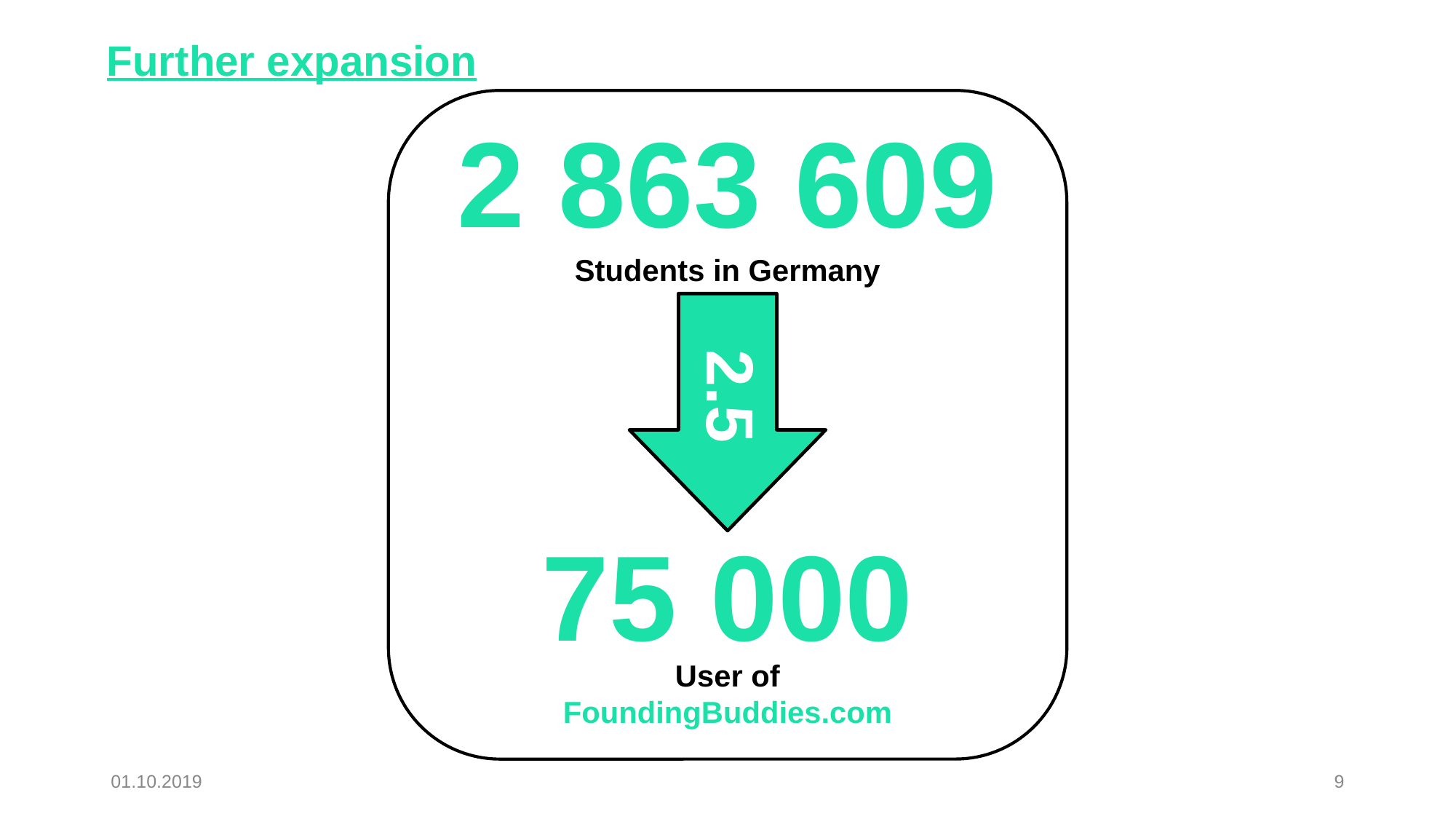

Further expansion

2 863 609
Students in Germany

2.5%
75 000
User of FoundingBuddies.com
01.10.2019
9